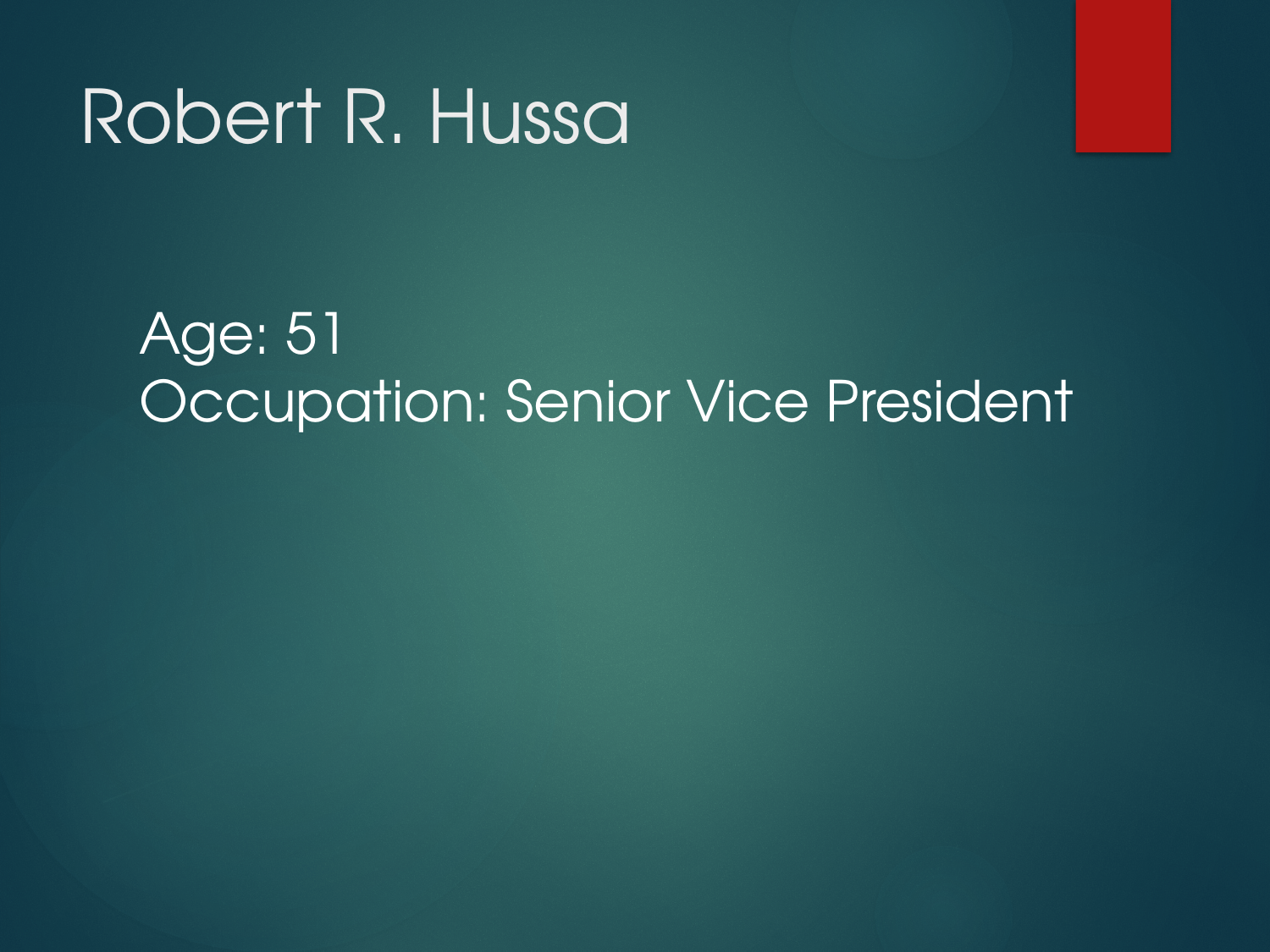

# Robert R. Hussa

Age: 51
Occupation: Senior Vice President